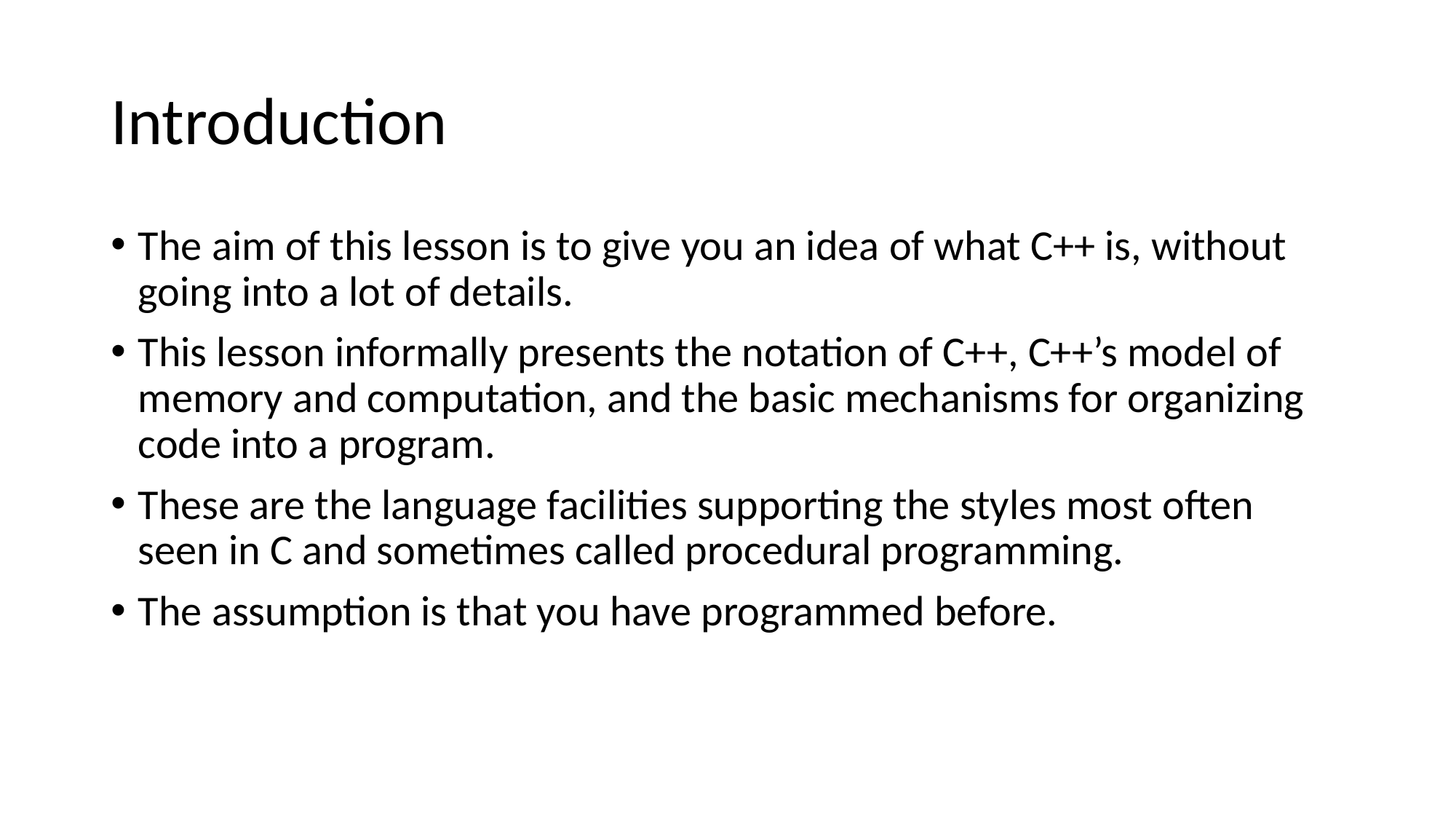

# Introduction
The aim of this lesson is to give you an idea of what C++ is, without going into a lot of details.
This lesson informally presents the notation of C++, C++’s model of memory and computation, and the basic mechanisms for organizing code into a program.
These are the language facilities supporting the styles most often seen in C and sometimes called procedural programming.
The assumption is that you have programmed before.